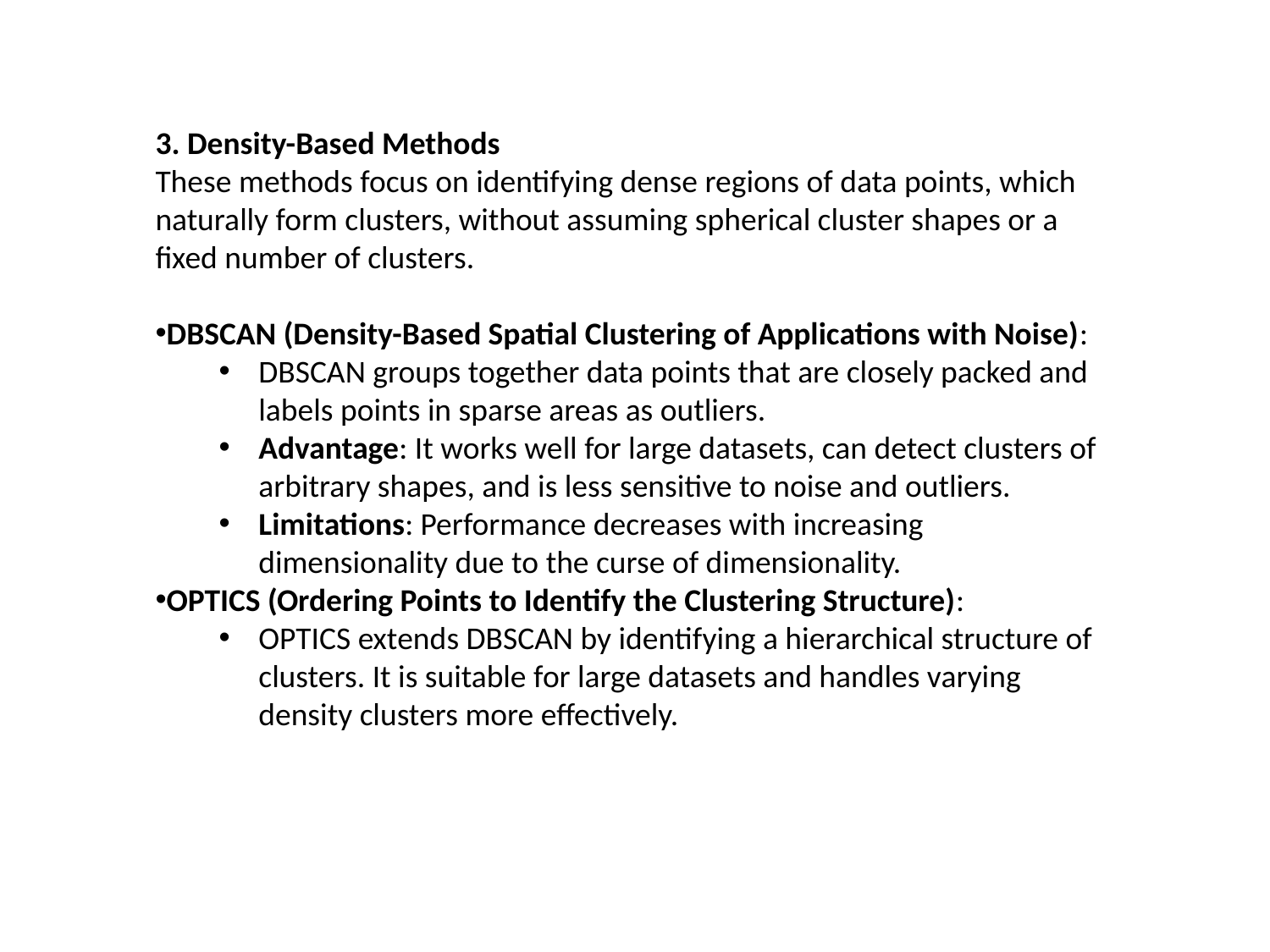

3. Density-Based Methods
These methods focus on identifying dense regions of data points, which naturally form clusters, without assuming spherical cluster shapes or a fixed number of clusters.

DBSCAN (Density-Based Spatial Clustering of Applications with Noise):
DBSCAN groups together data points that are closely packed and labels points in sparse areas as outliers.
Advantage: It works well for large datasets, can detect clusters of arbitrary shapes, and is less sensitive to noise and outliers.
Limitations: Performance decreases with increasing dimensionality due to the curse of dimensionality.
OPTICS (Ordering Points to Identify the Clustering Structure):
OPTICS extends DBSCAN by identifying a hierarchical structure of clusters. It is suitable for large datasets and handles varying density clusters more effectively.